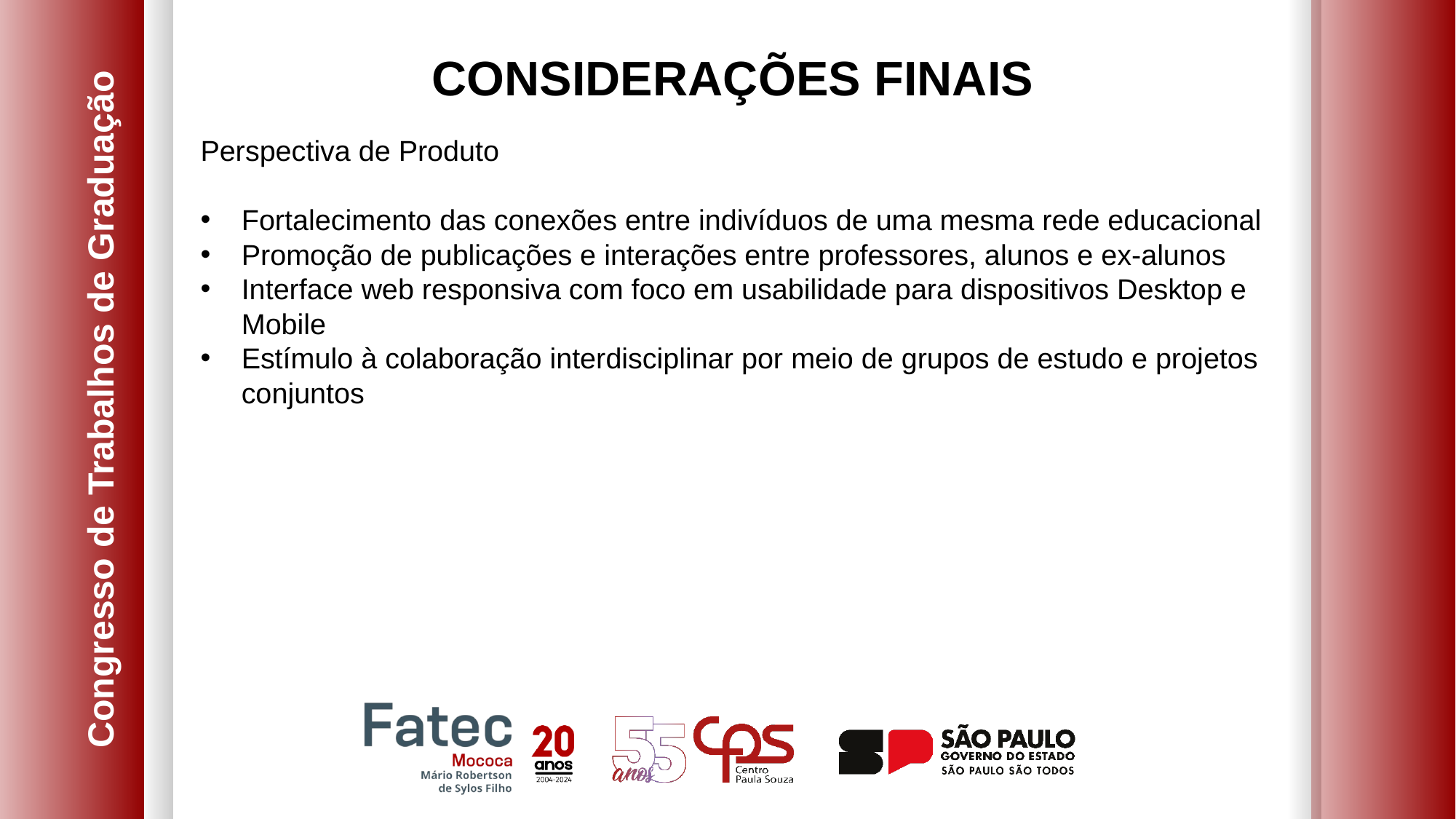

CONSIDERAÇÕES FINAIS
Perspectiva de Produto

Fortalecimento das conexões entre indivíduos de uma mesma rede educacional
Promoção de publicações e interações entre professores, alunos e ex-alunos
Interface web responsiva com foco em usabilidade para dispositivos Desktop e Mobile
Estímulo à colaboração interdisciplinar por meio de grupos de estudo e projetos conjuntos